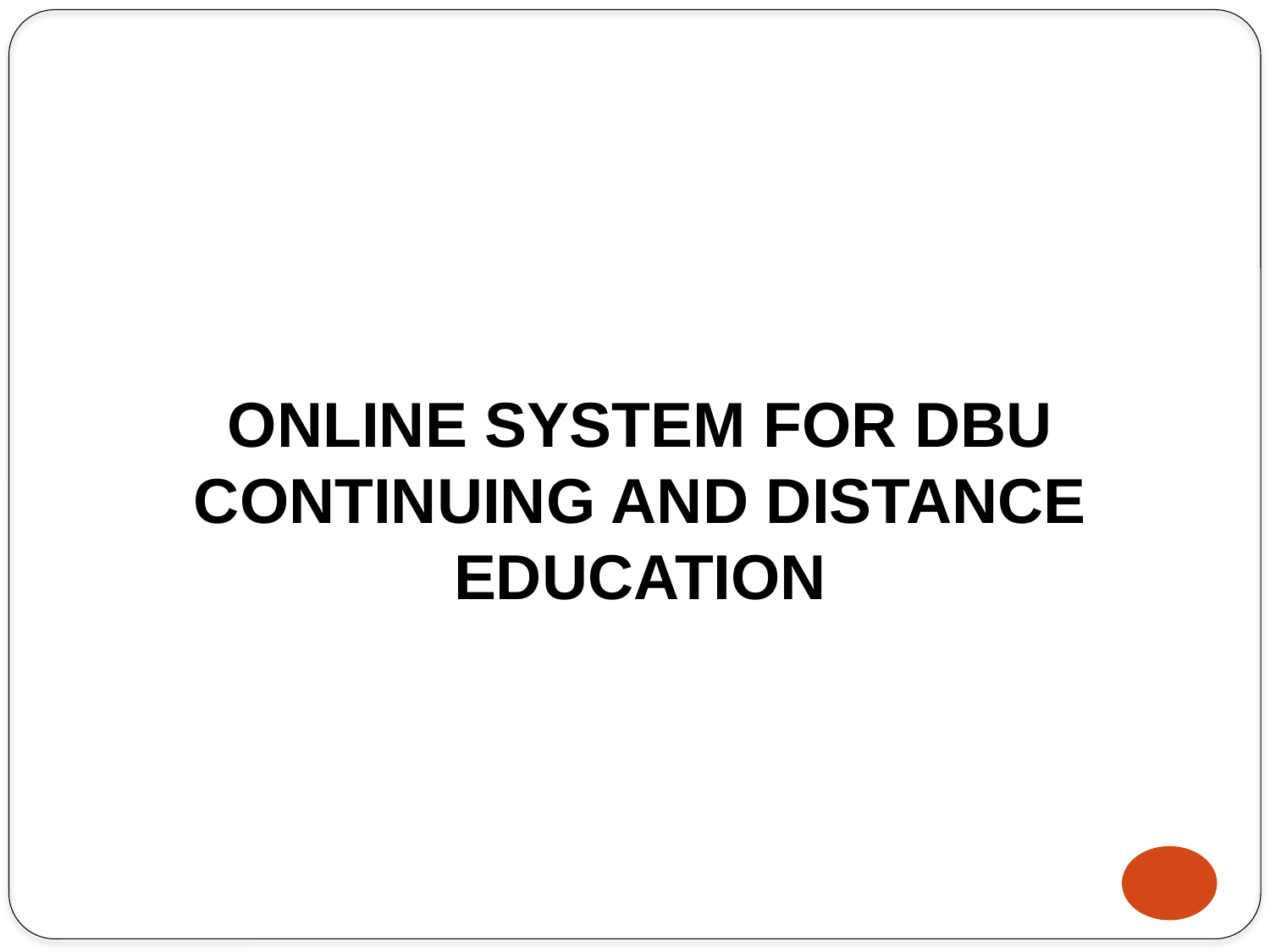

ONLINE SYSTEM FOR DBU CONTINUING AND DISTANCE EDUCATION

1